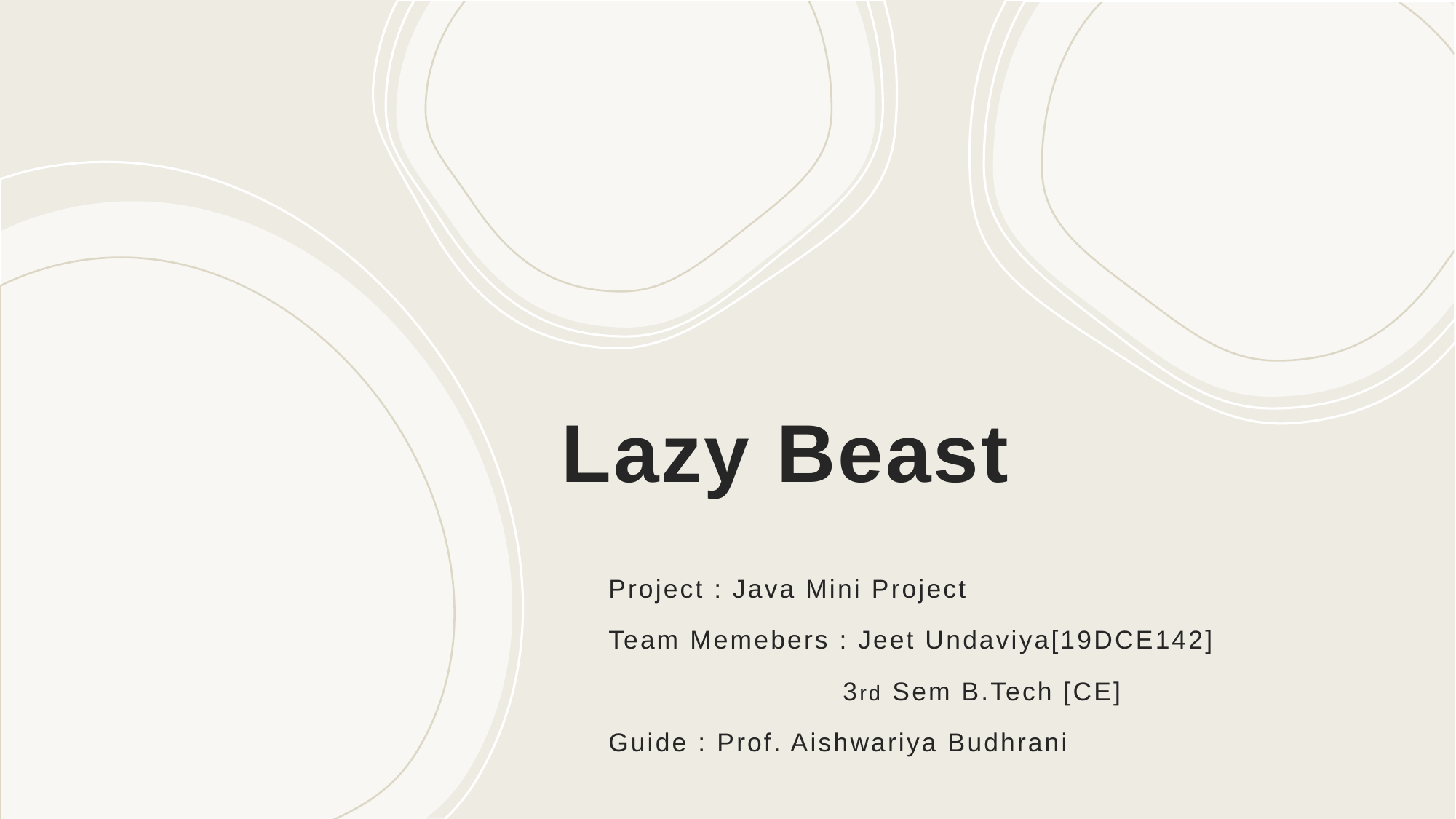

# Lazy Beast
Project : Java Mini Project
Team Memebers : Jeet Undaviya[19DCE142]
                         3rd Sem B.Tech [CE]
Guide : Prof. Aishwariya Budhrani